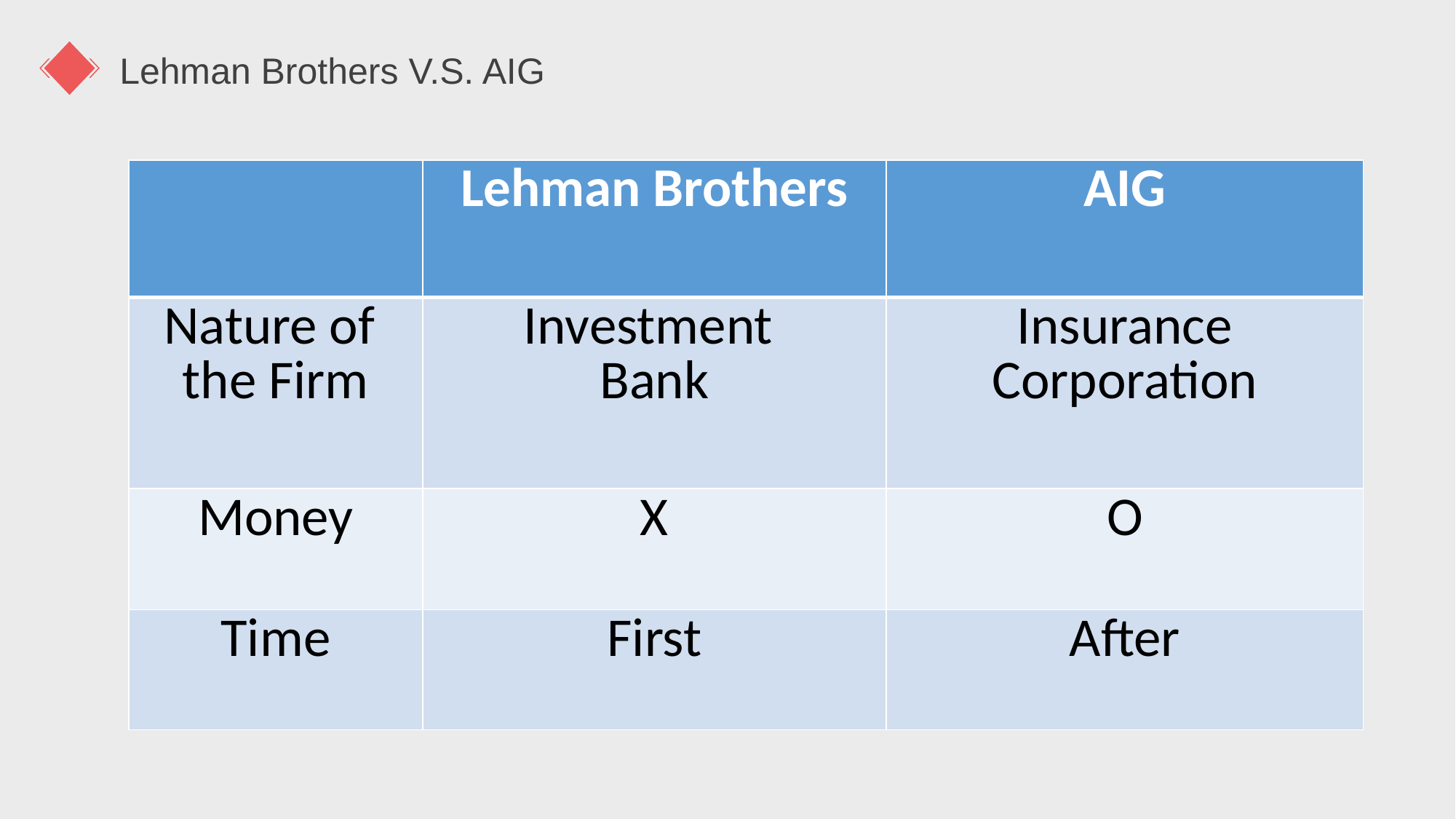

Lehman Brothers V.S. AIG
|  | Lehman Brothers | AIG |
| --- | --- | --- |
| Nature of the Firm | Investment Bank | Insurance Corporation |
| Money | X | O |
| Time | First | After |